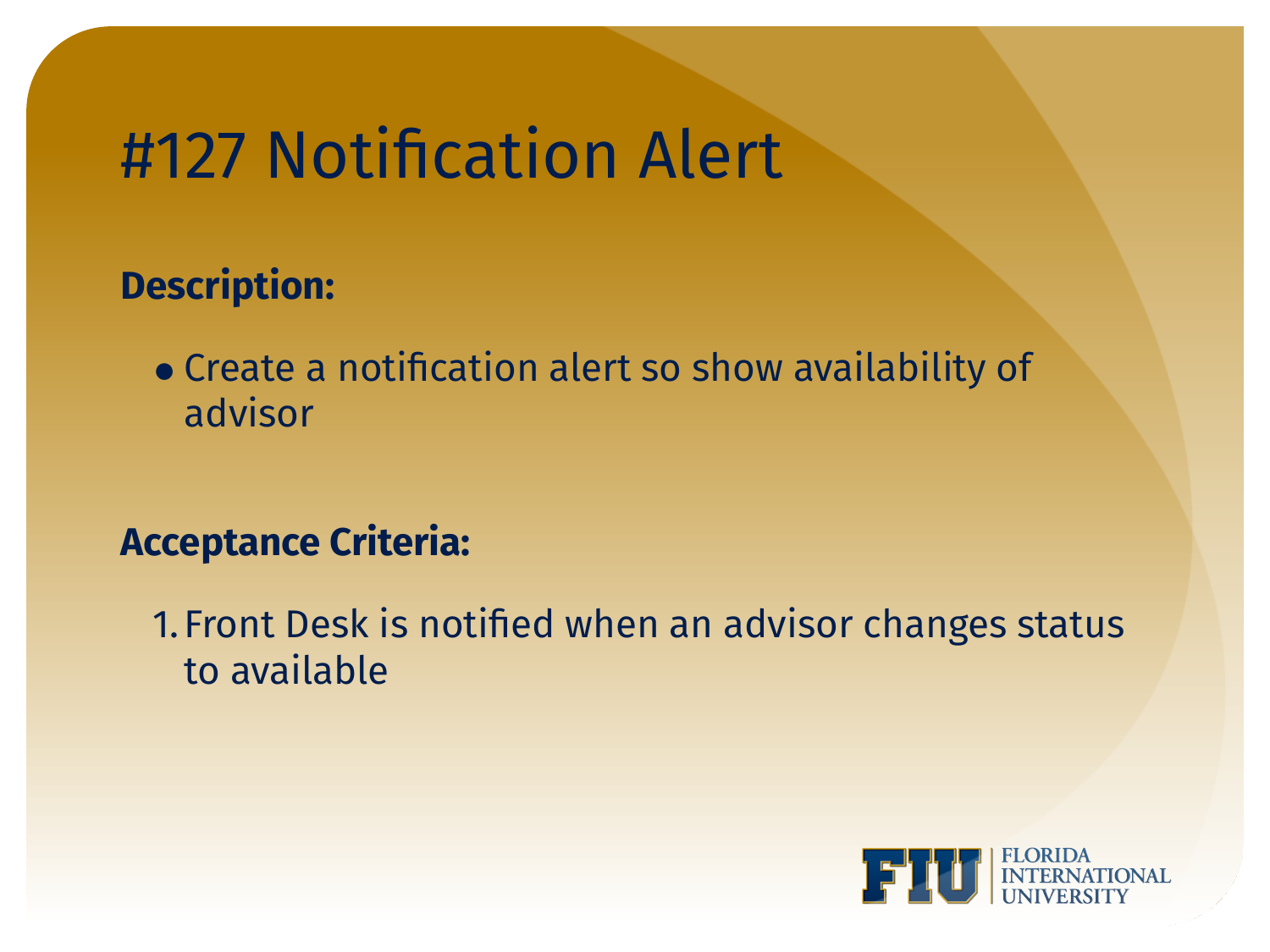

# #127 Notification Alert
Description:
Create a notification alert so show availability of advisor
Acceptance Criteria:
Front Desk is notified when an advisor changes status to available